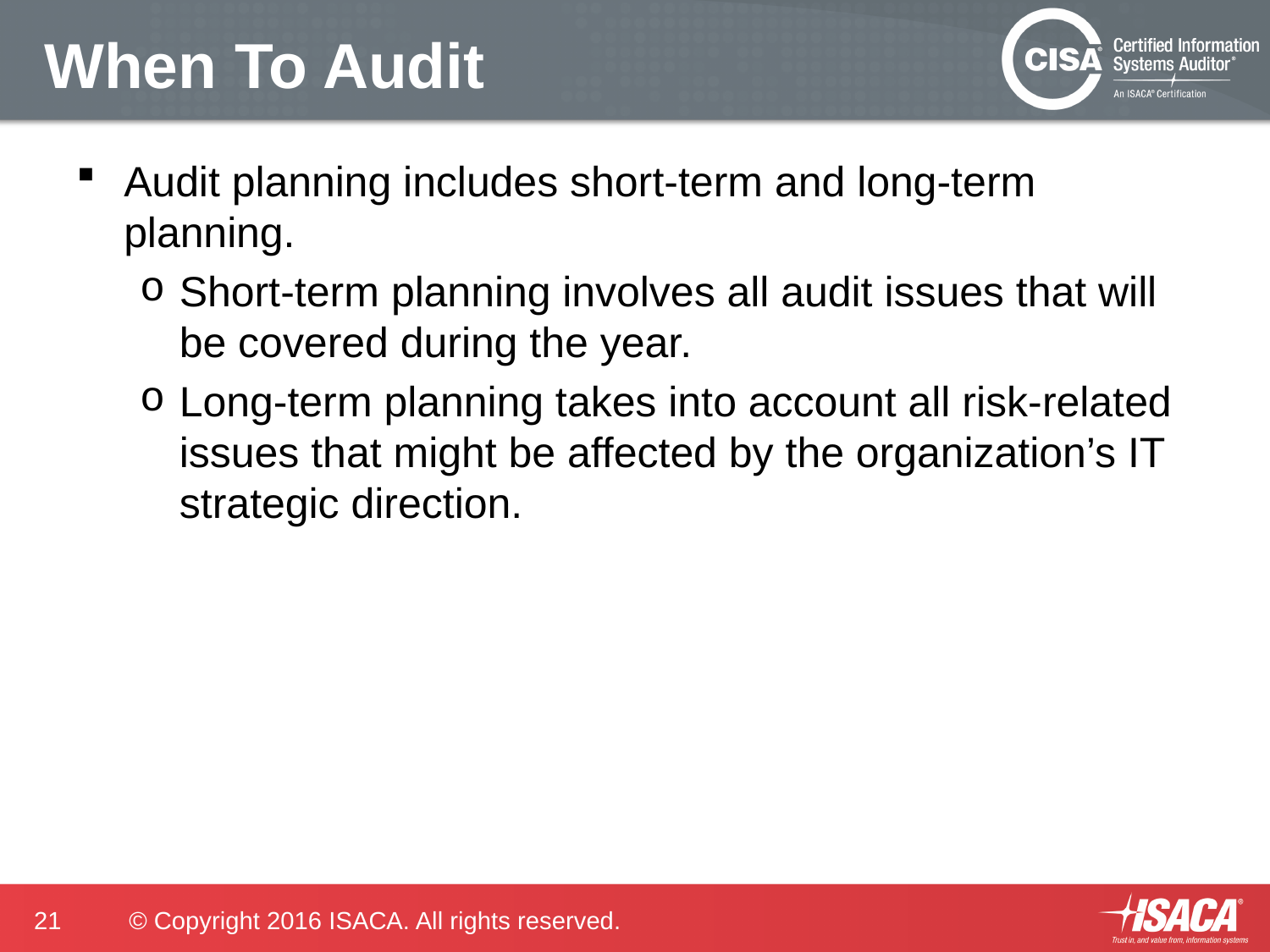

# When To Audit
Audit planning includes short-term and long-term planning.
Short-term planning involves all audit issues that will be covered during the year.
Long-term planning takes into account all risk-related issues that might be affected by the organization’s IT strategic direction.